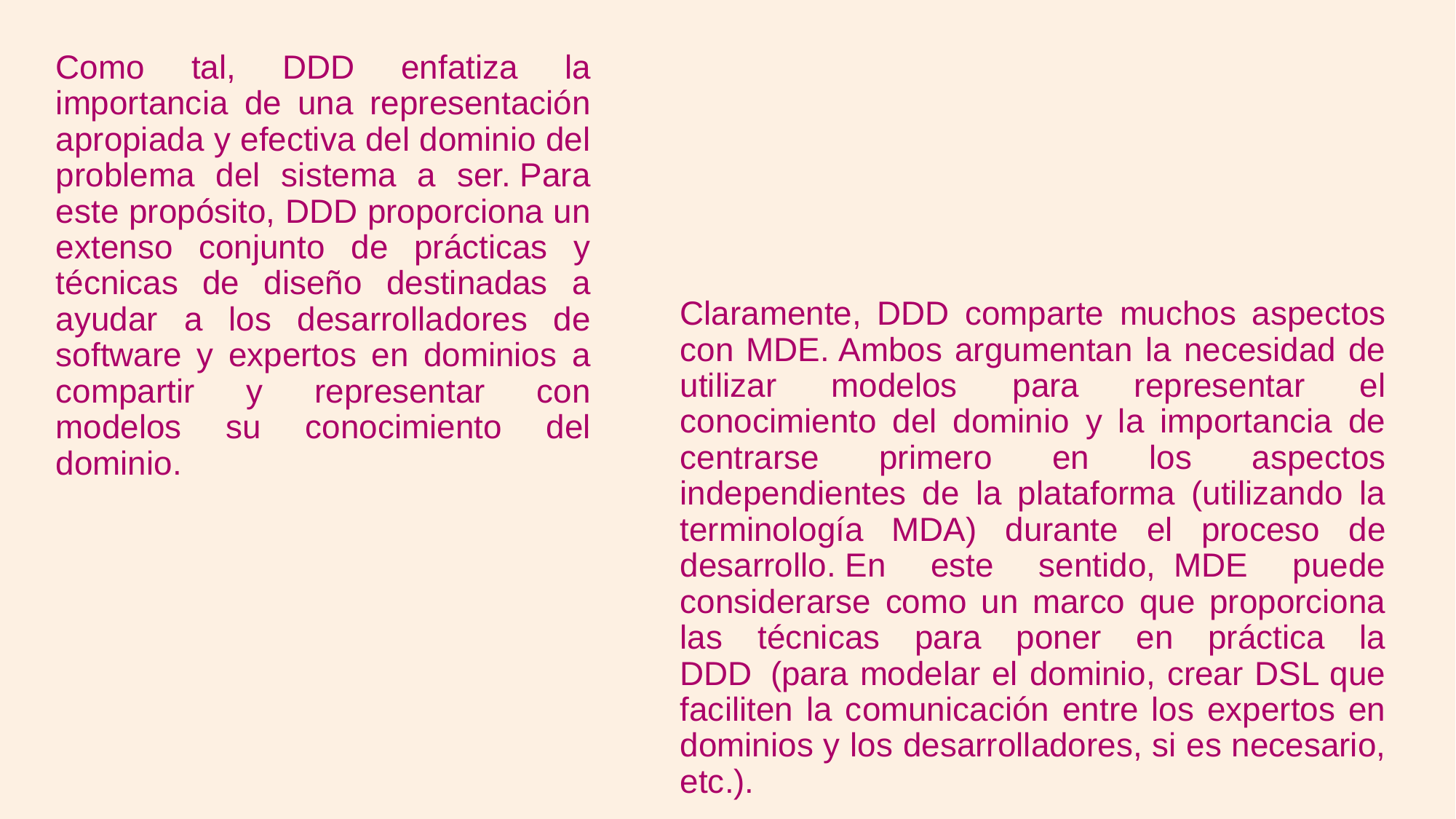

# Como tal, DDD enfatiza la importancia de una representación apropiada y efectiva del dominio del problema del sistema a ser. Para este propósito, DDD proporciona un extenso conjunto de prácticas y técnicas de diseño destinadas a ayudar a los desarrolladores de software y expertos en dominios a compartir y representar con modelos su conocimiento del dominio.
Claramente, DDD comparte muchos aspectos con MDE. Ambos argumentan la necesidad de utilizar modelos para representar el conocimiento del dominio y la importancia de centrarse primero en los aspectos independientes de la plataforma (utilizando la terminología MDA) durante el proceso de desarrollo. En este sentido,  MDE puede considerarse como un marco que proporciona las técnicas para poner en práctica la DDD  (para modelar el dominio, crear DSL que faciliten la comunicación entre los expertos en dominios y los desarrolladores, si es necesario, etc.).